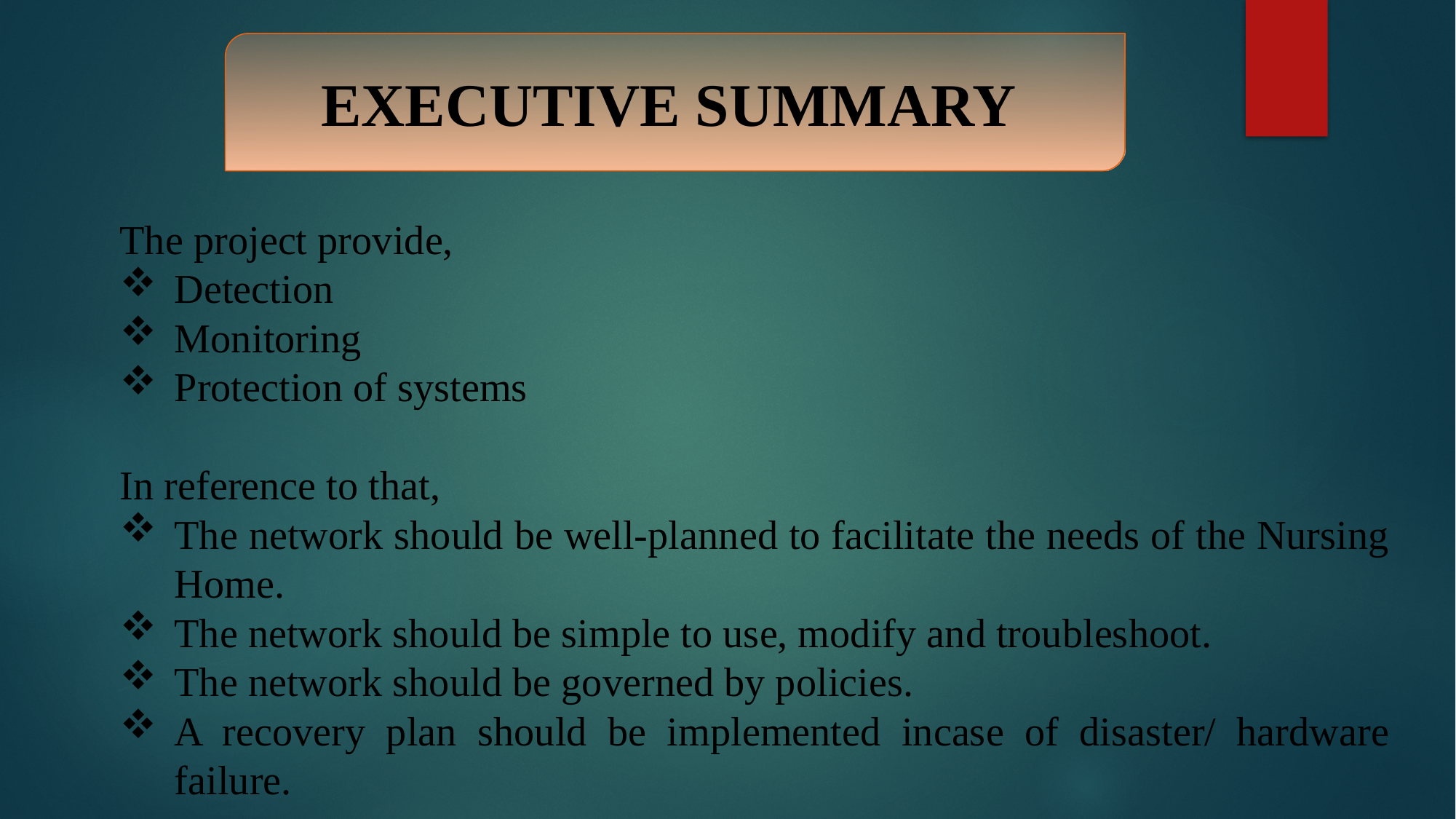

EXECUTIVE SUMMARY
The project provide,
Detection
Monitoring
Protection of systems

In reference to that,
The network should be well-planned to facilitate the needs of the Nursing Home.
The network should be simple to use, modify and troubleshoot.
The network should be governed by policies.
A recovery plan should be implemented incase of disaster/ hardware failure.